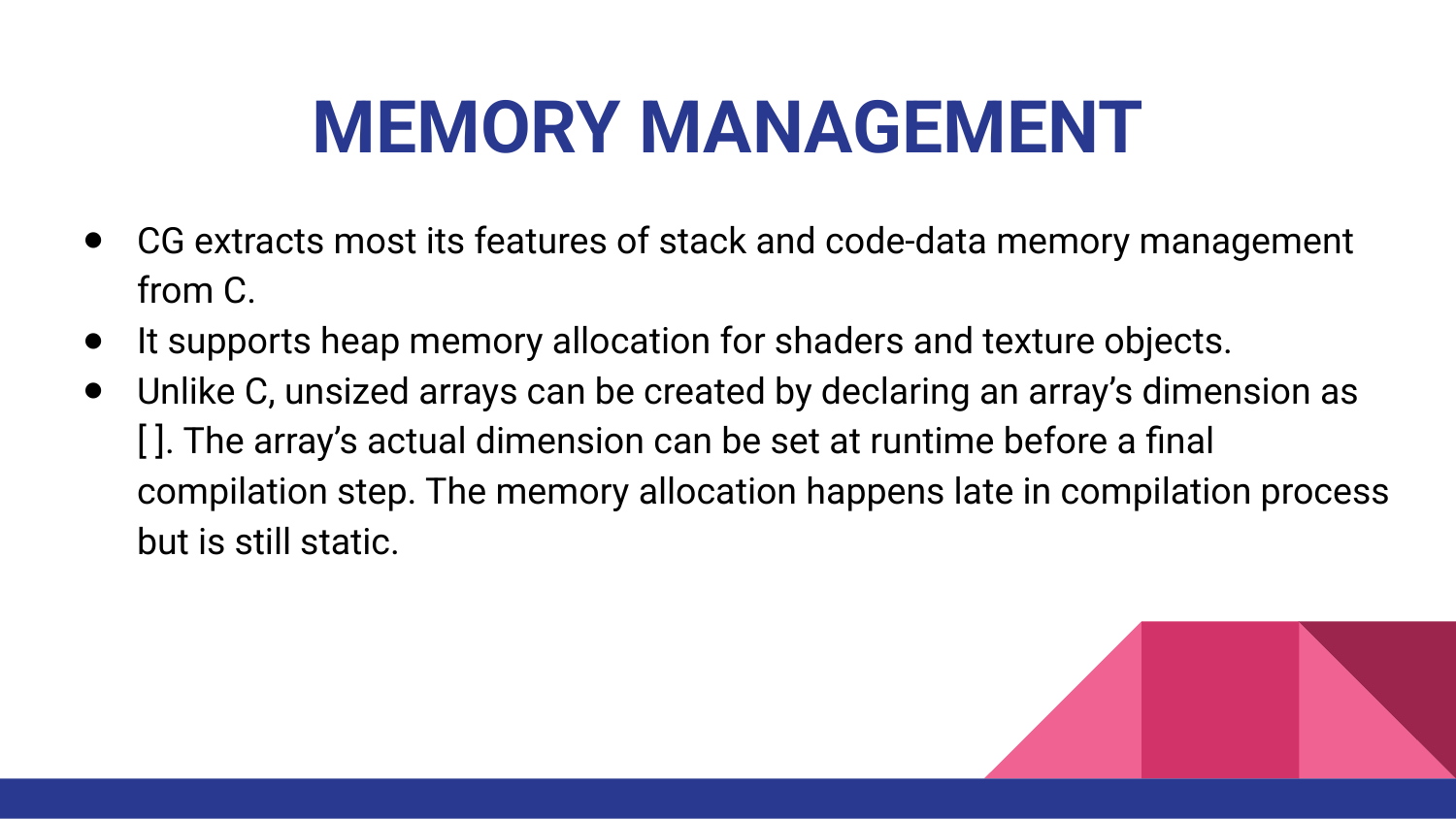

# MEMORY MANAGEMENT

CG extracts most its features of stack and code-data memory management from C.
It supports heap memory allocation for shaders and texture objects.
Unlike C, unsized arrays can be created by declaring an array’s dimension as   [ ]. The array’s actual dimension can be set at runtime before a final compilation step. The memory allocation happens late in compilation process but is still static.